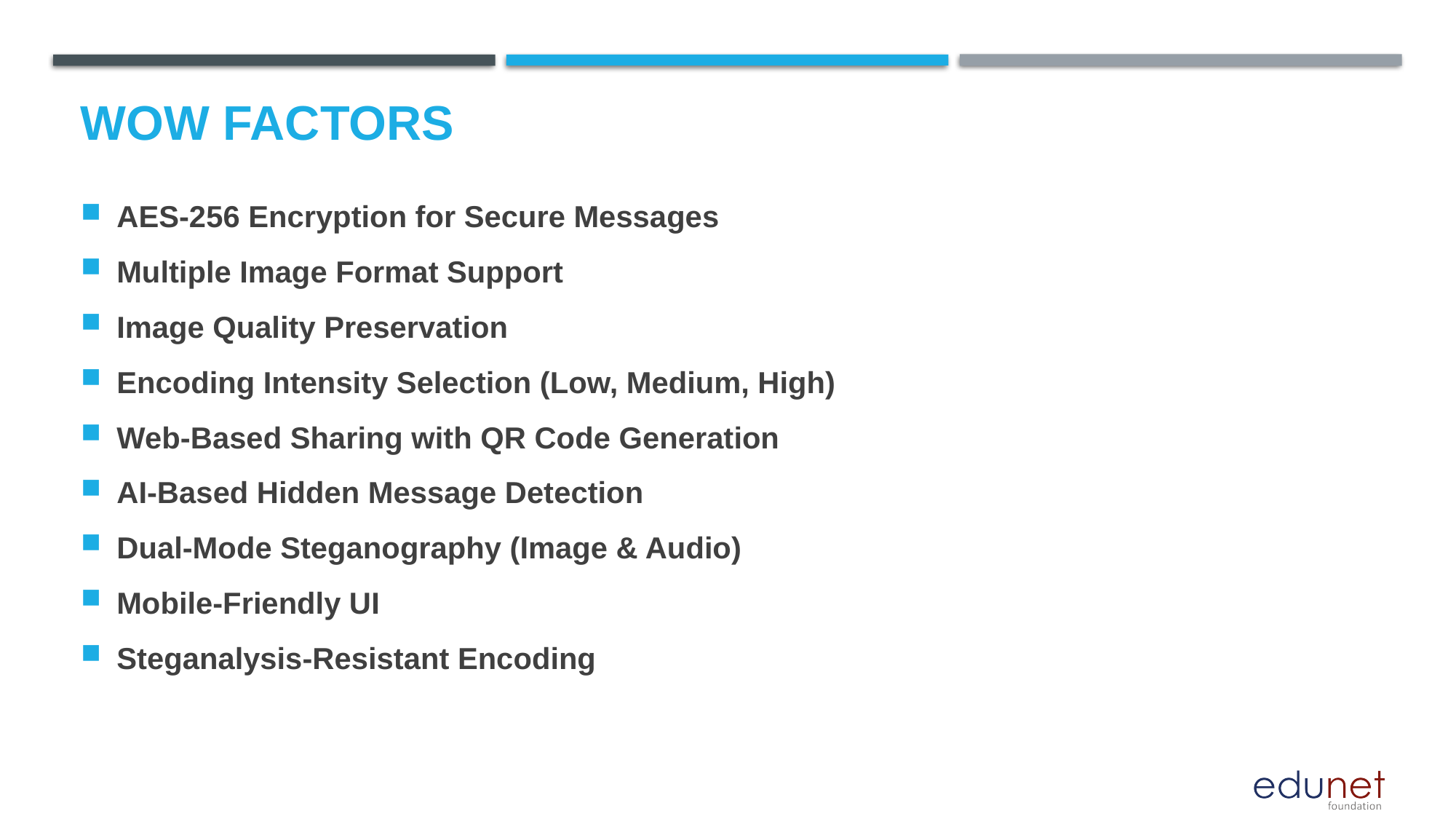

# Wow factors
AES-256 Encryption for Secure Messages
Multiple Image Format Support
Image Quality Preservation
Encoding Intensity Selection (Low, Medium, High)
Web-Based Sharing with QR Code Generation
AI-Based Hidden Message Detection
Dual-Mode Steganography (Image & Audio)
Mobile-Friendly UI
Steganalysis-Resistant Encoding